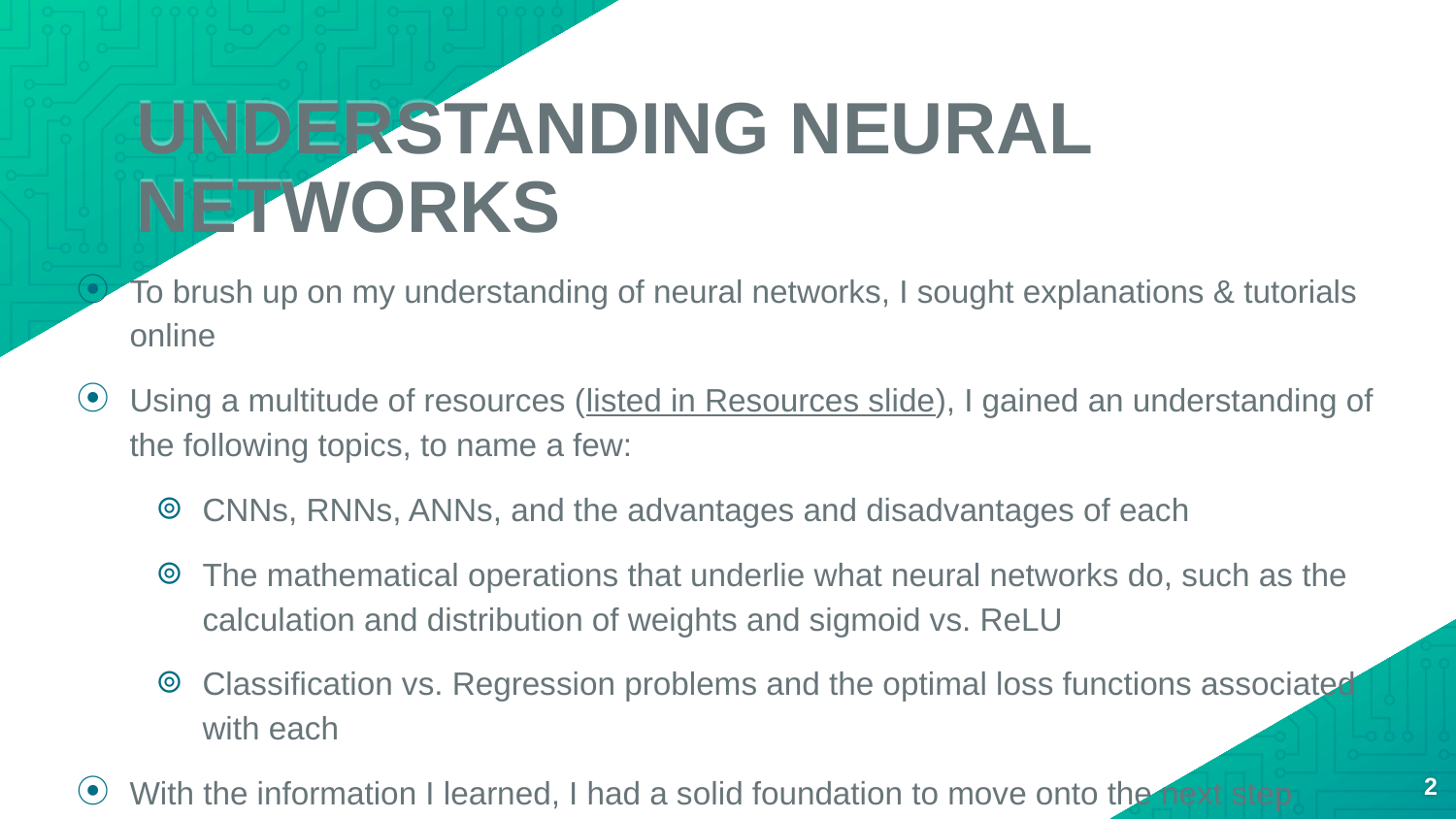

# UNDERSTANDING NEURAL NETWORKS
To brush up on my understanding of neural networks, I sought explanations & tutorials online
Using a multitude of resources (listed in Resources slide), I gained an understanding of the following topics, to name a few:
CNNs, RNNs, ANNs, and the advantages and disadvantages of each
The mathematical operations that underlie what neural networks do, such as the calculation and distribution of weights and sigmoid vs. ReLU
Classification vs. Regression problems and the optimal loss functions associated with each
With the information I learned, I had a solid foundation to move onto the next step
2